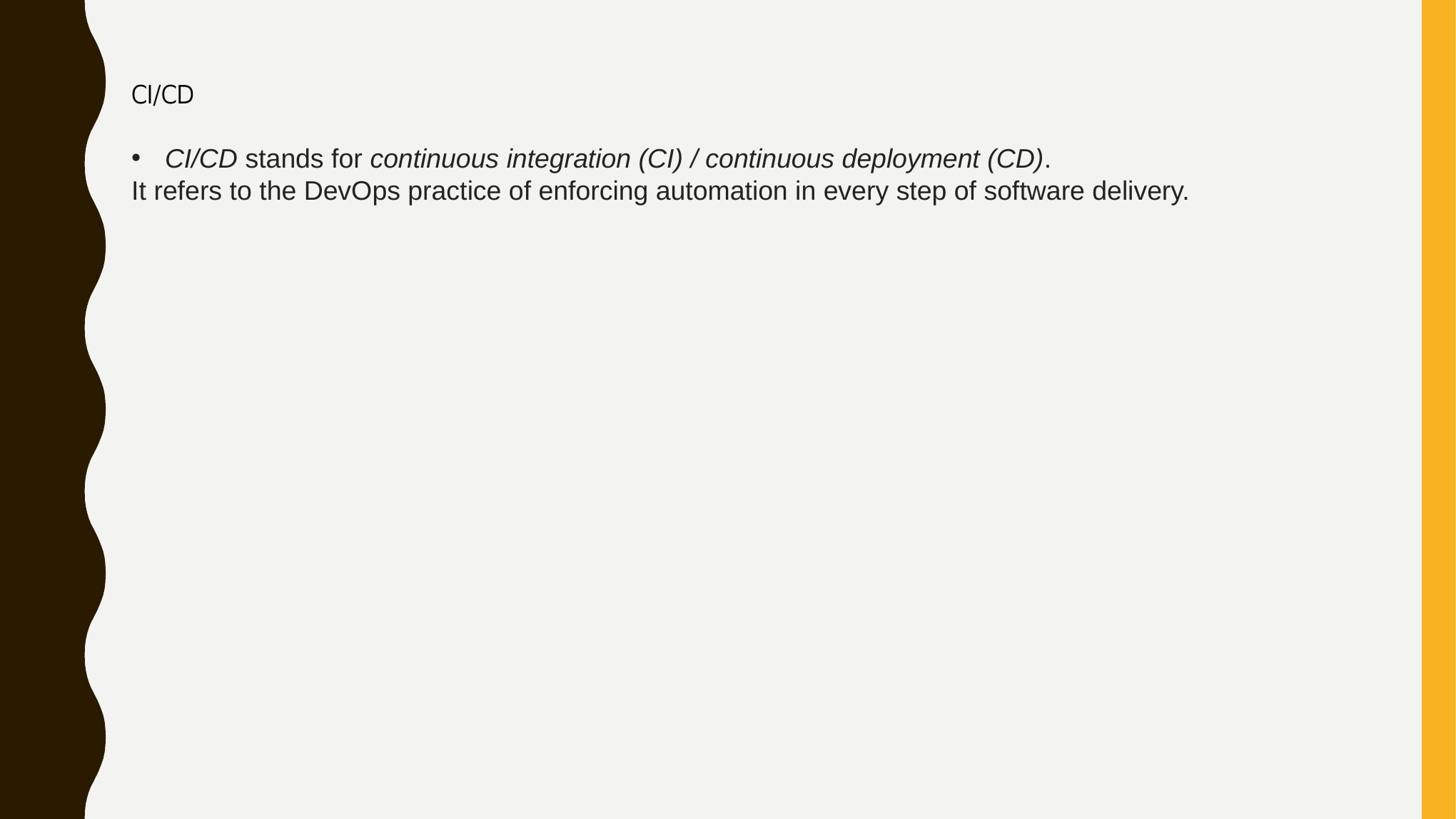

CI/CD

CI/CD stands for continuous integration (CI) / continuous deployment (CD).
It refers to the DevOps practice of enforcing automation in every step of software delivery.